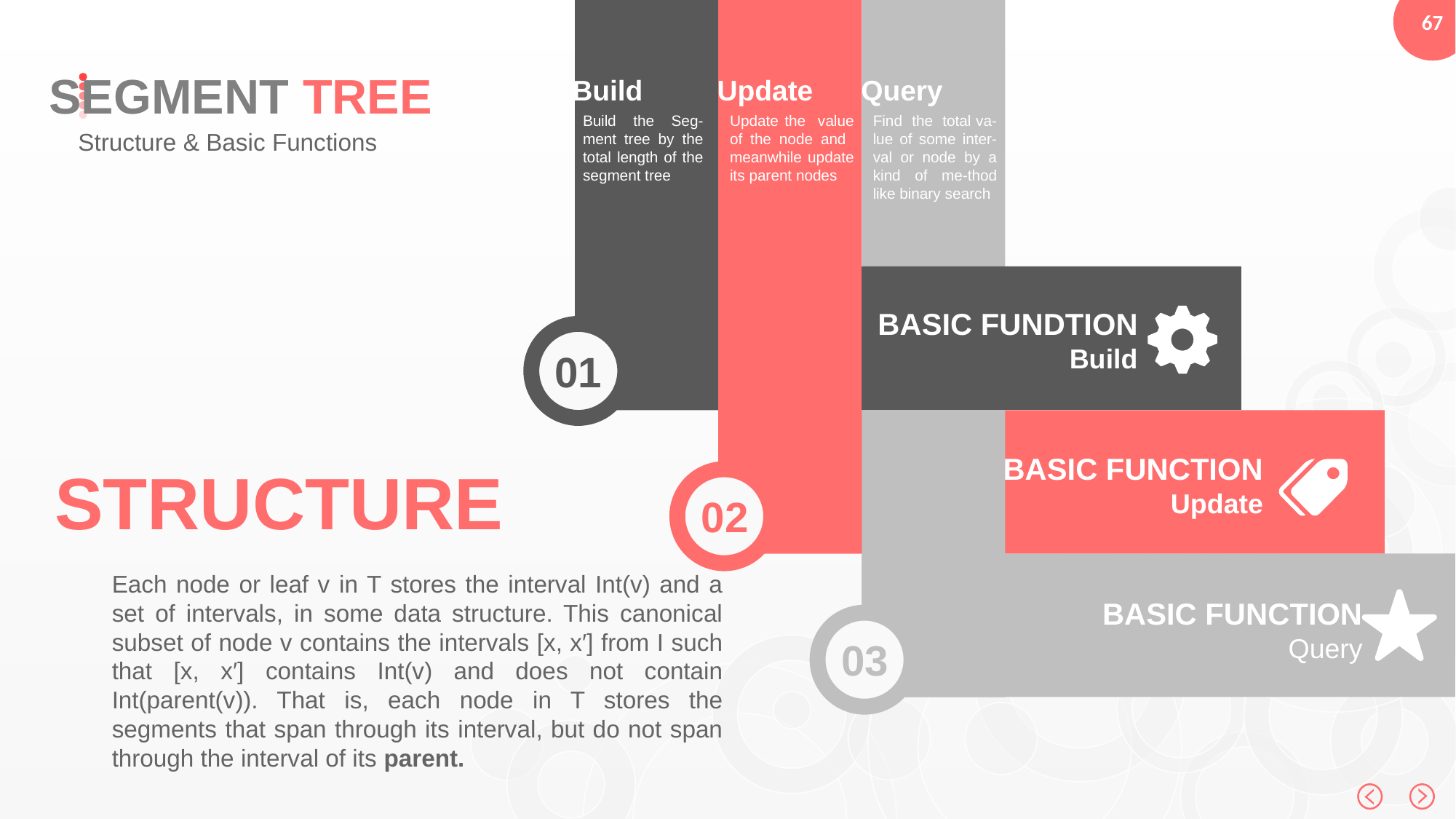

SEGMENT TREE
Build
Update
Query
Build the Seg-ment tree by the total length of the segment tree
Update the  value of the node and  meanwhile update its parent nodes
Find  the  total va-lue of some inter-val or node by a kind of me-thod like binary search
Structure & Basic Functions

BASIC FUNDTION
Build

01
BASIC FUNCTION
Update
STRUCTURE

02
Each node or leaf v in T stores the interval Int(v) and a set of intervals, in some data structure. This canonical subset of node v contains the intervals [x, x′] from I such that [x, x′] contains Int(v) and does not contain Int(parent(v)). That is, each node in T stores the segments that span through its interval, but do not span through the interval of its parent.
BASIC FUNCTION
Query

03